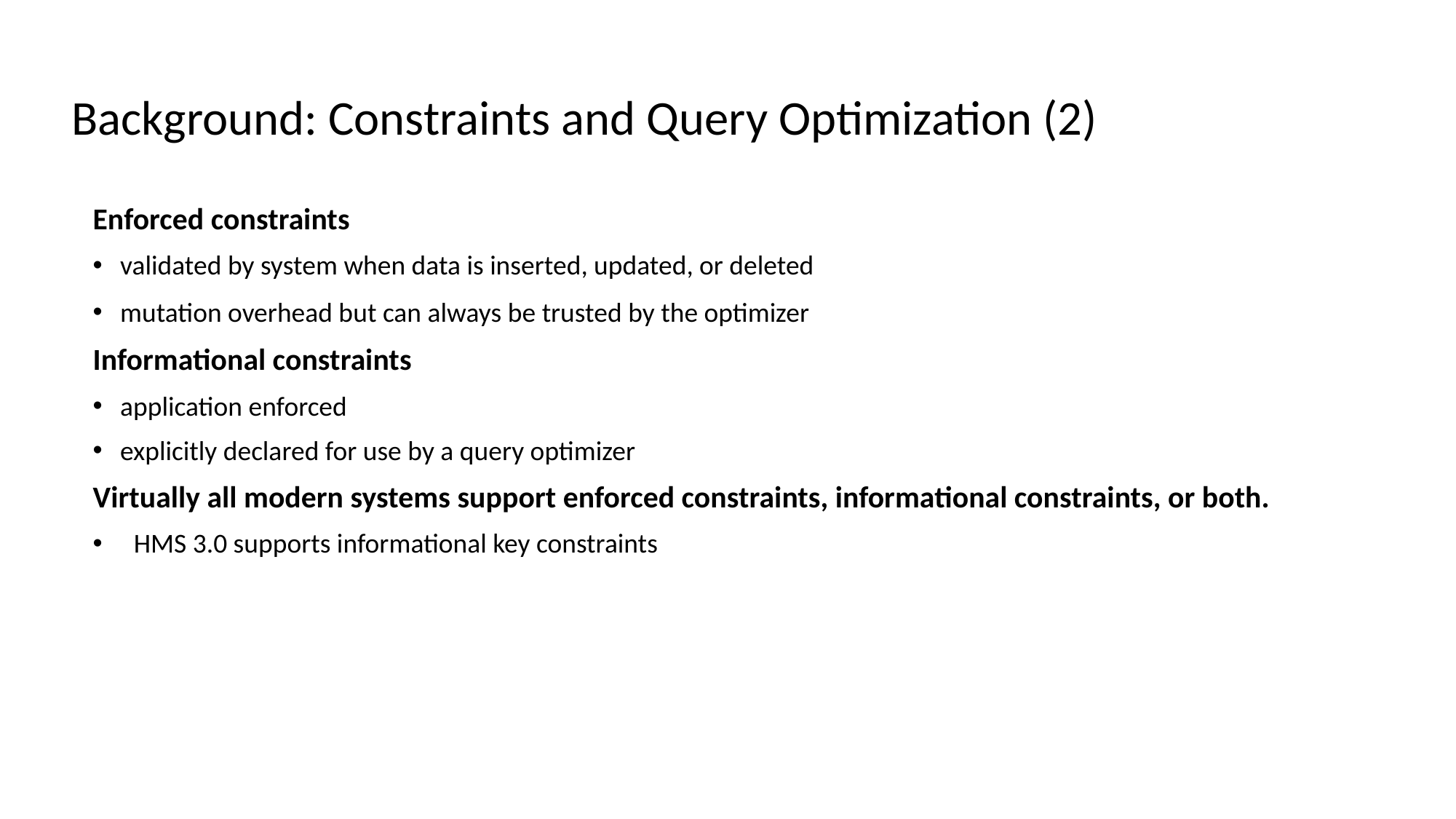

# Background: Constraints and Query Optimization (2)
Enforced constraints
validated by system when data is inserted, updated, or deleted
mutation overhead but can always be trusted by the optimizer
Informational constraints
application enforced
explicitly declared for use by a query optimizer
Virtually all modern systems support enforced constraints, informational constraints, or both.
HMS 3.0 supports informational key constraints